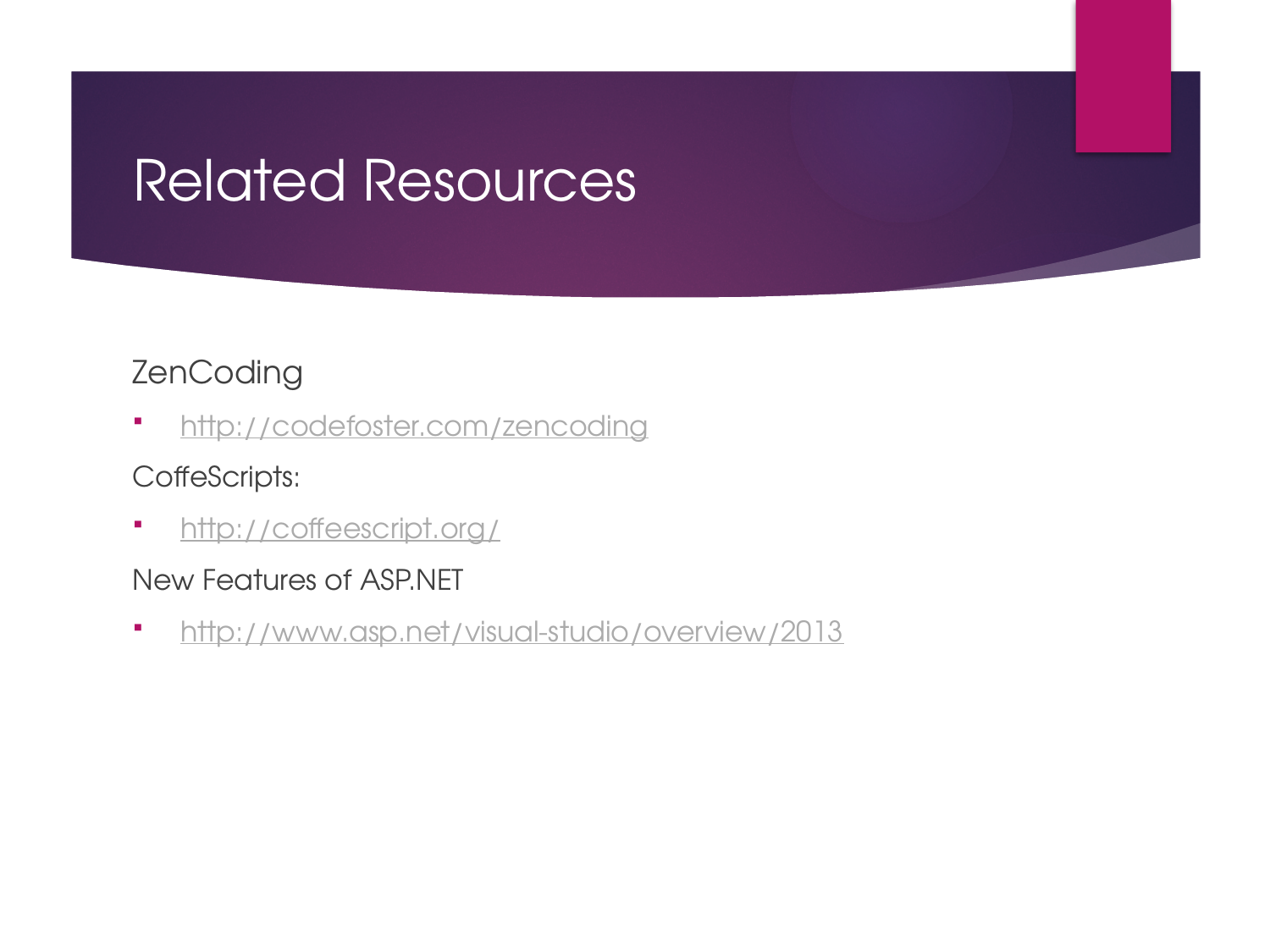

# Related Resources
ZenCoding
http://codefoster.com/zencoding
CoffeScripts:
http://coffeescript.org/
New Features of ASP.NET
http://www.asp.net/visual-studio/overview/2013